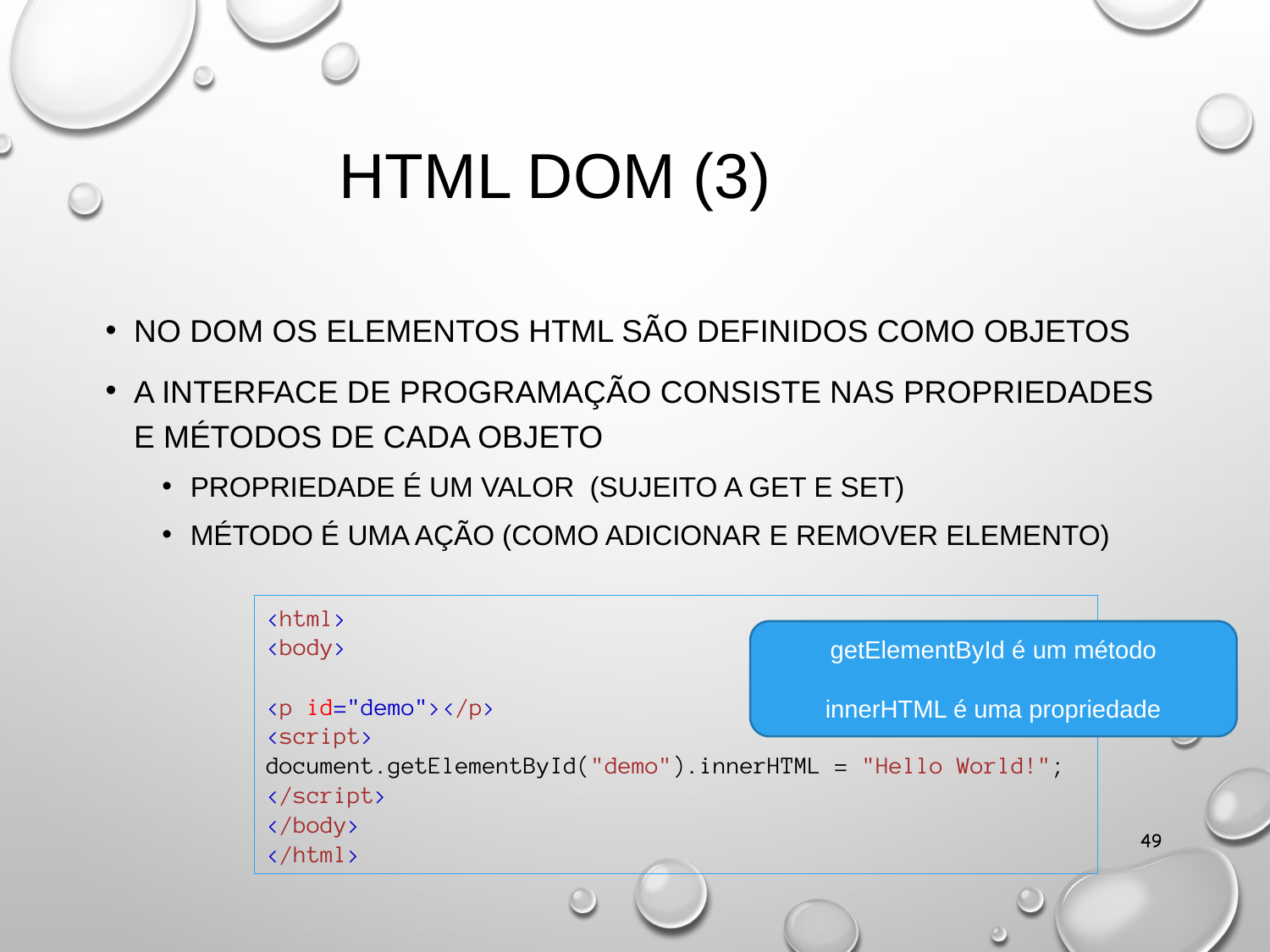

# HTML DOM (3)
No DOM os elementos HTML são definidos como objetos
A interface de programação consiste nas propriedades e métodos de cada objeto
Propriedade é um valor  (sujeito a get e set)
Método é uma ação (como adicionar e remover elemento)
<html>
<body>
<p id="demo"></p>
<script>
document.getElementById("demo").innerHTML = "Hello World!";
</script>
</body>
</html>
getElementById é um método

innerHTML é uma propriedade
49